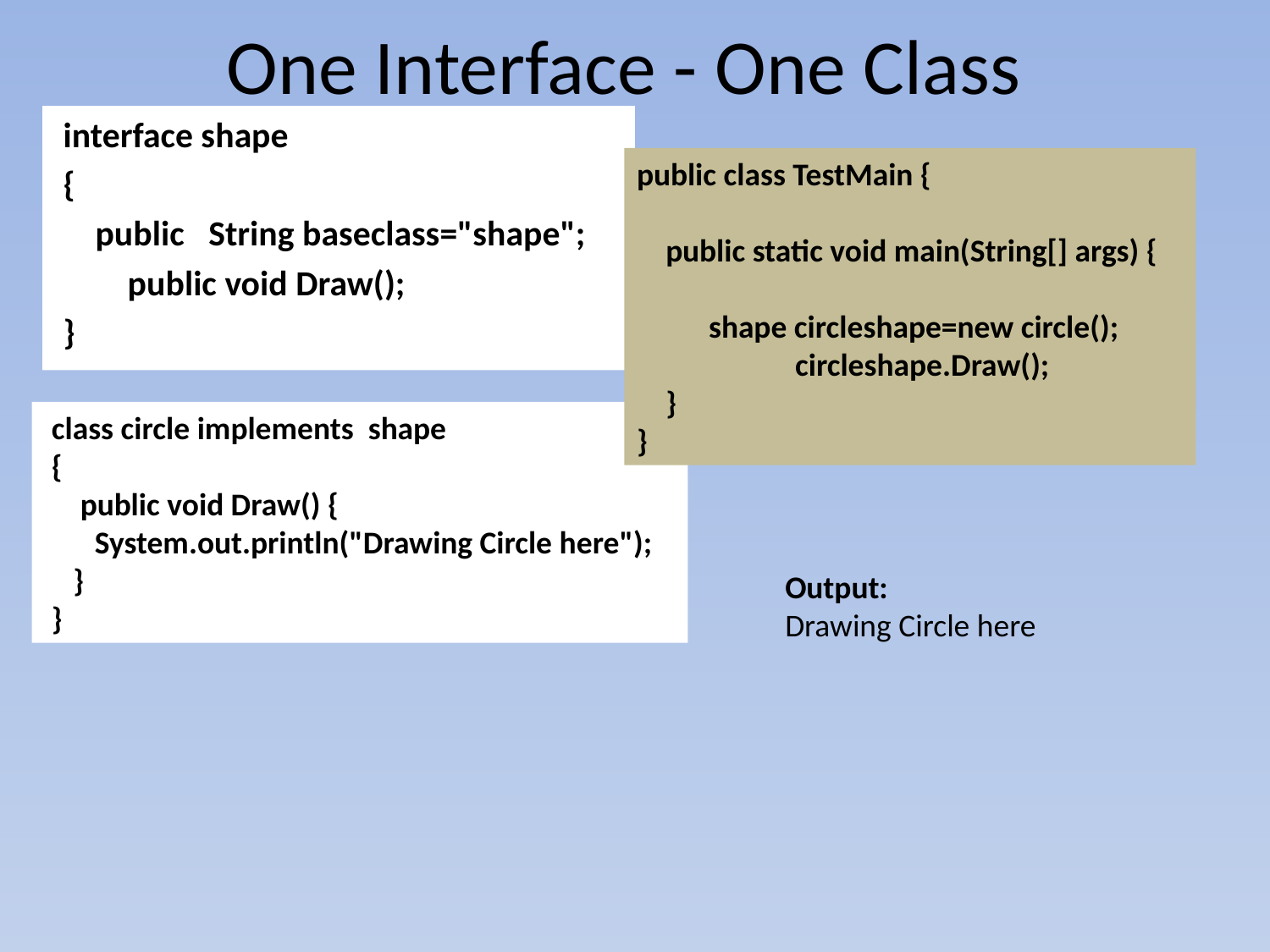

# One Interface - One Class
 interface shape
 {
     public   String baseclass="shape";
         public void Draw();
 }

public class TestMain {

    public static void main(String[] args) {

          shape circleshape=new circle();
                      circleshape.Draw();
    }
}
 class circle implements  shape
 {
     public void Draw() {
       System.out.println("Drawing Circle here");
    }
 }
Output:
Drawing Circle here